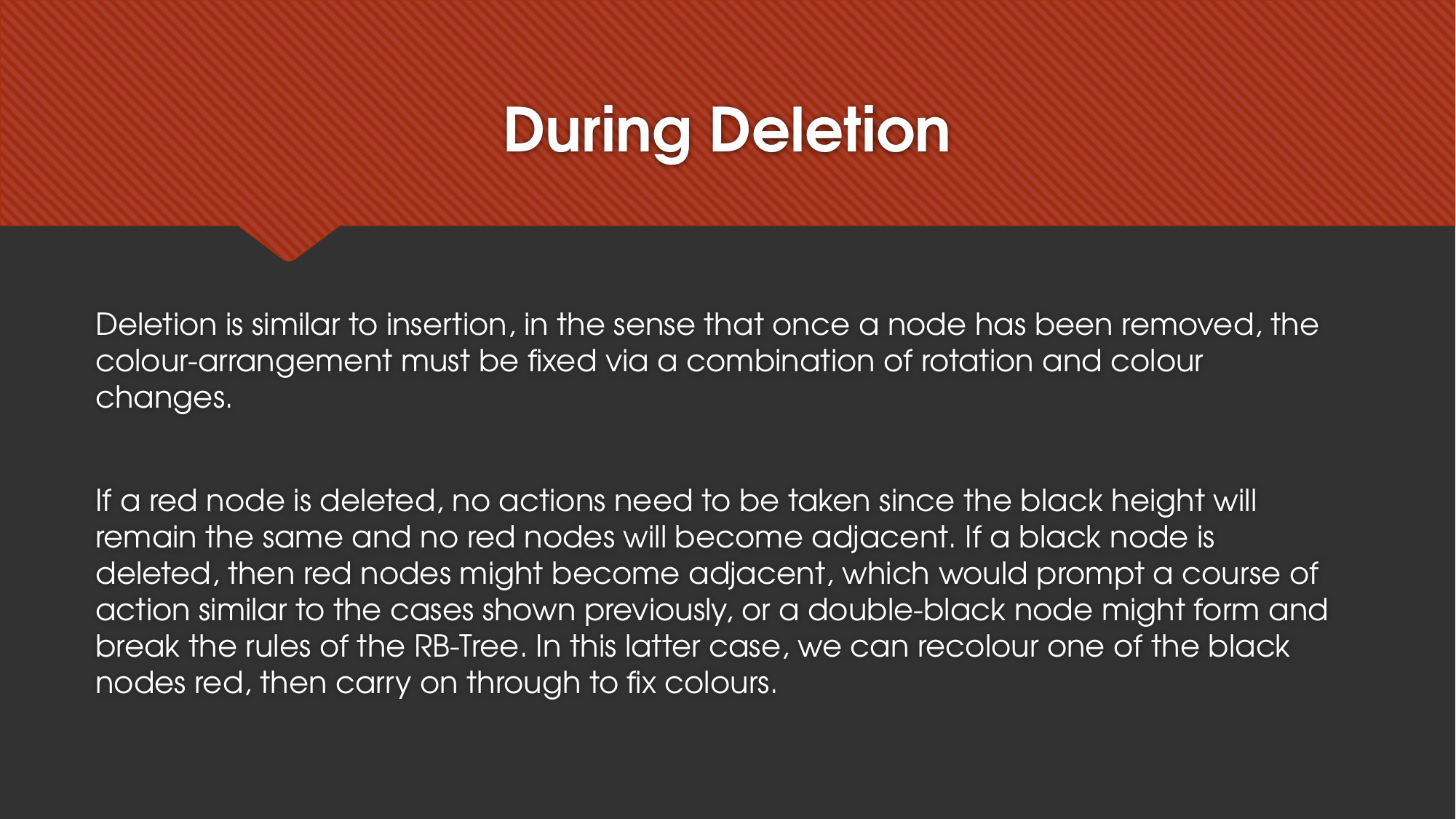

# During Deletion
Deletion is similar to insertion, in the sense that once a node has been removed, the colour-arrangement must be fixed via a combination of rotation and colour changes.

If a red node is deleted, no actions need to be taken since the black height will remain the same and no red nodes will become adjacent. If a black node is deleted, then red nodes might become adjacent, which would prompt a course of action similar to the cases shown previously, or a double-black node might form and break the rules of the RB-Tree. In this latter case, we can recolour one of the black nodes red, then carry on through to fix colours.